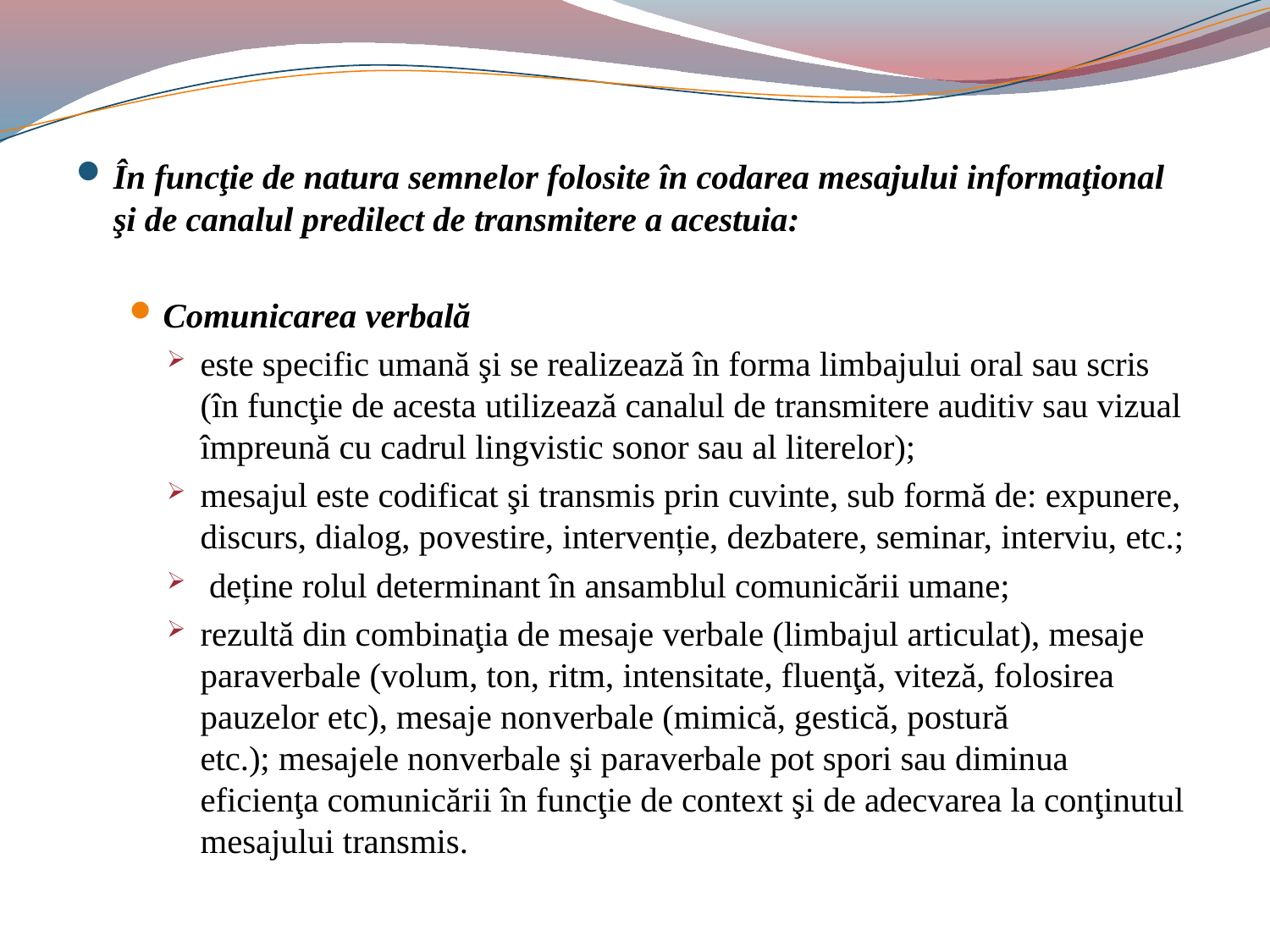

#
În funcţie de natura semnelor folosite în codarea mesajului informaţional şi de canalul predilect de transmitere a acestuia:

Comunicarea verbală
este specific umană şi se realizează în forma limbajului oral sau scris  (în funcţie de acesta utilizează canalul de transmitere auditiv sau vizual împreună cu cadrul lingvistic sonor sau al literelor);
mesajul este codificat şi transmis prin cuvinte, sub formă de: expunere, discurs, dialog, povestire, intervenție, dezbatere, seminar, interviu, etc.;
 deține rolul determinant în ansamblul comunicării umane;
rezultă din combinaţia de mesaje verbale (limbajul articulat), mesaje paraverbale (volum, ton, ritm, intensitate, fluenţă, viteză, folosirea pauzelor etc), mesaje nonverbale (mimică, gestică, postură etc.); mesajele nonverbale şi paraverbale pot spori sau diminua eficienţa comunicării în funcţie de context şi de adecvarea la conţinutul mesajului transmis.